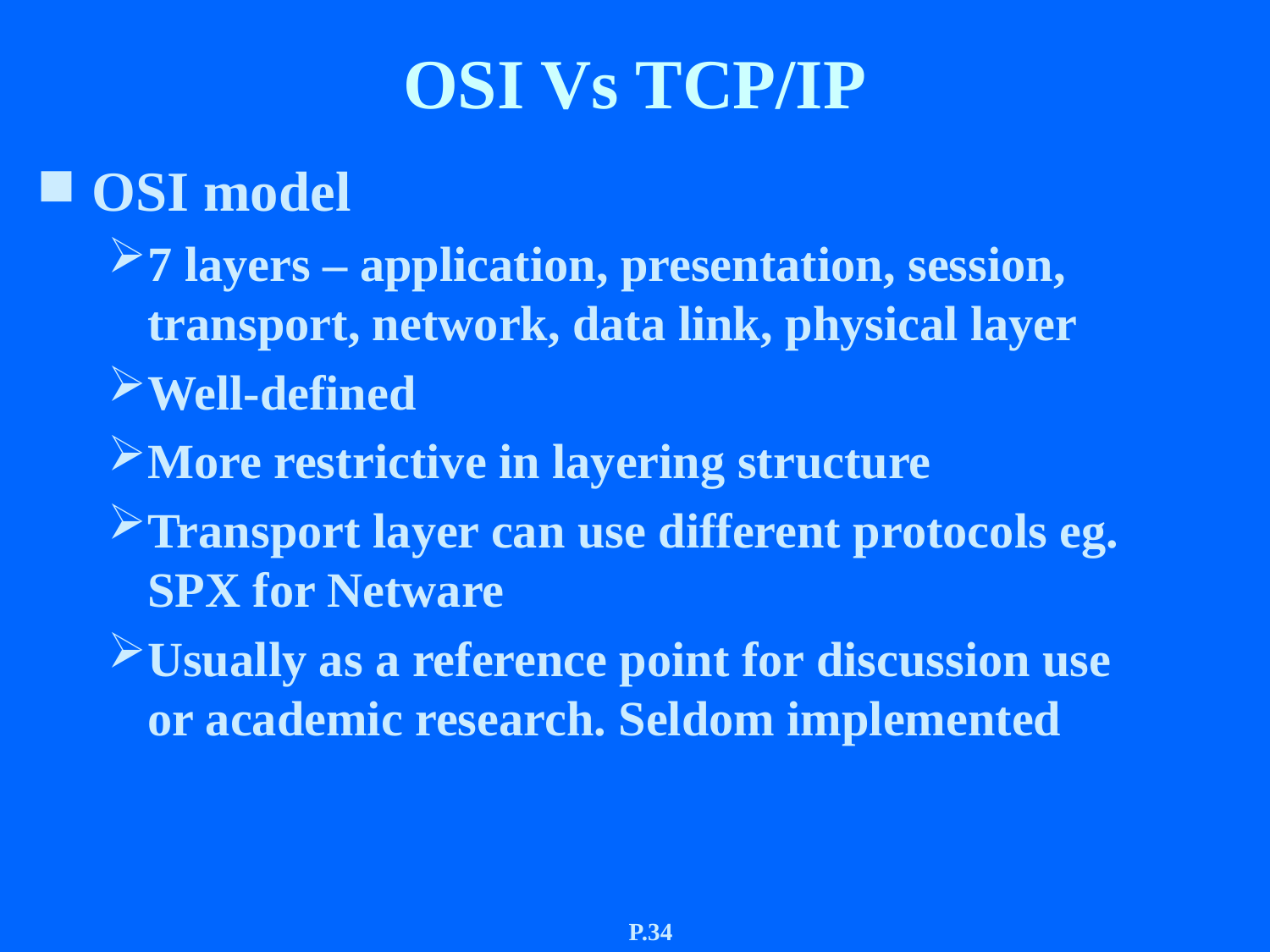

# OSI Vs TCP/IP
OSI model
7 layers – application, presentation, session, transport, network, data link, physical layer
Well-defined
More restrictive in layering structure
Transport layer can use different protocols eg. SPX for Netware
Usually as a reference point for discussion use or academic research. Seldom implemented

P.34